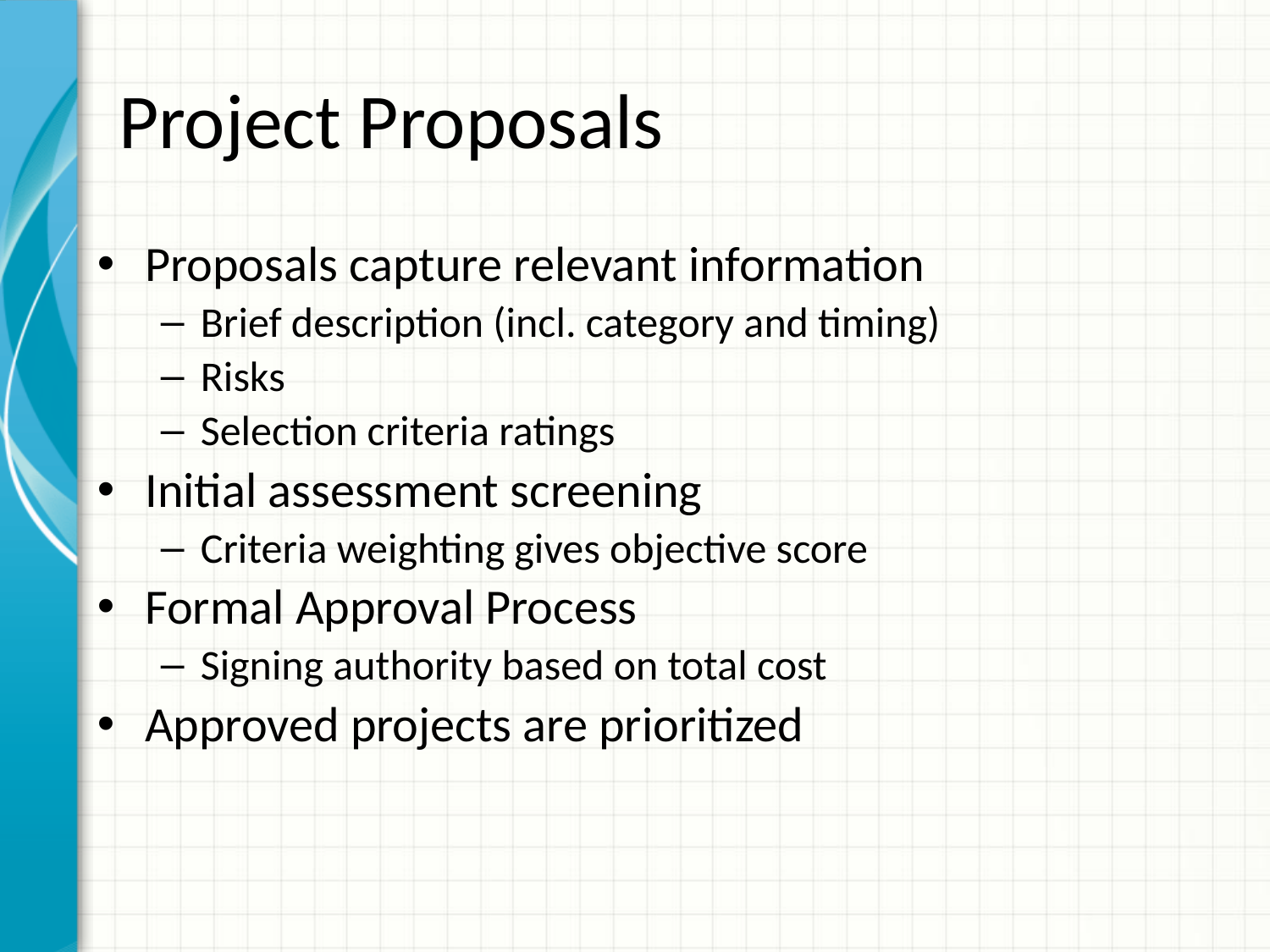

# Project Proposals
Proposals capture relevant information
Brief description (incl. category and timing)
Risks
Selection criteria ratings
Initial assessment screening
Criteria weighting gives objective score
Formal Approval Process
Signing authority based on total cost
Approved projects are prioritized